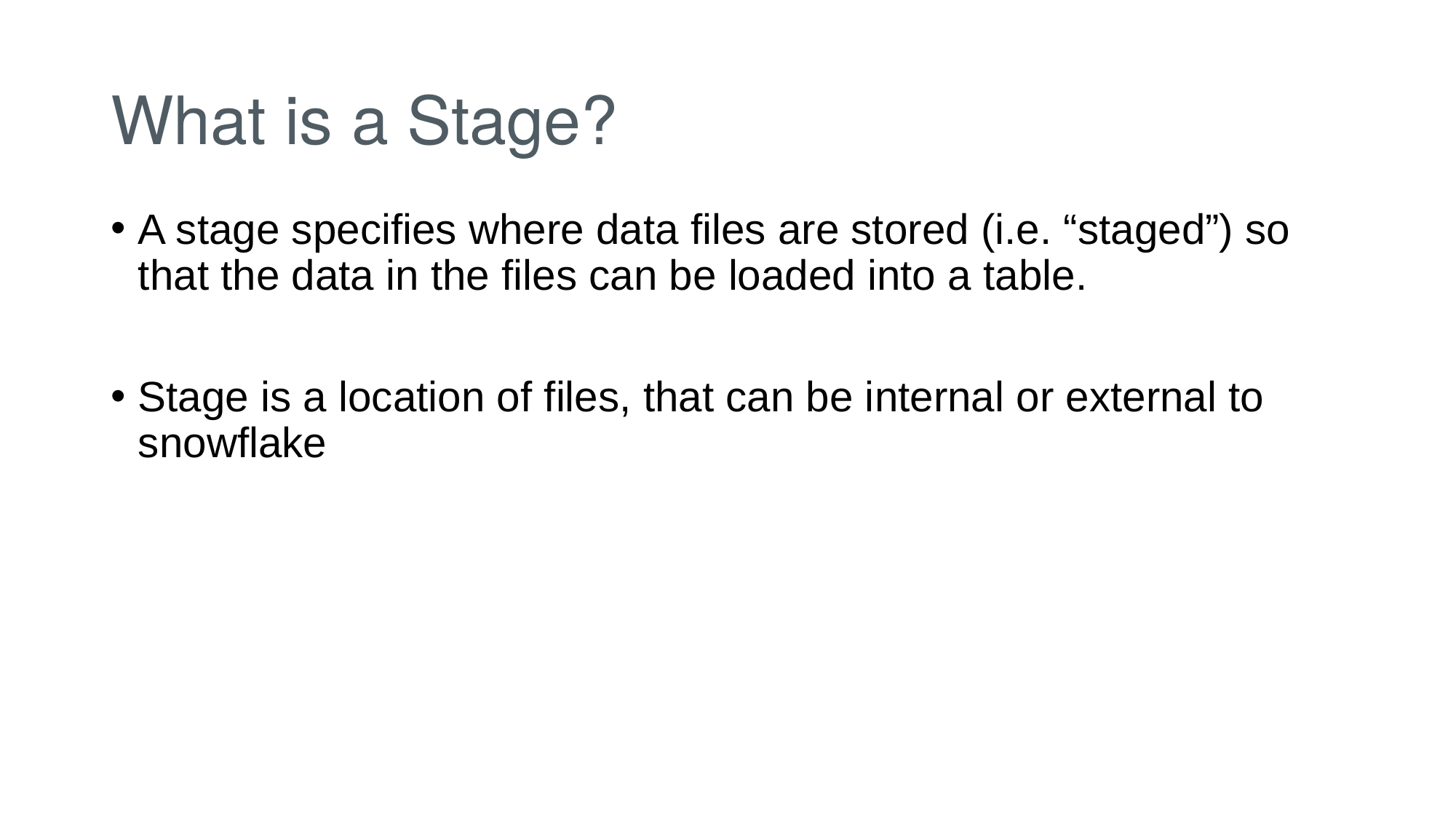

# What is a Stage?
A stage specifies where data files are stored (i.e. “staged”) so that the data in the files can be loaded into a table.

Stage is a location of files, that can be internal or external to snowflake